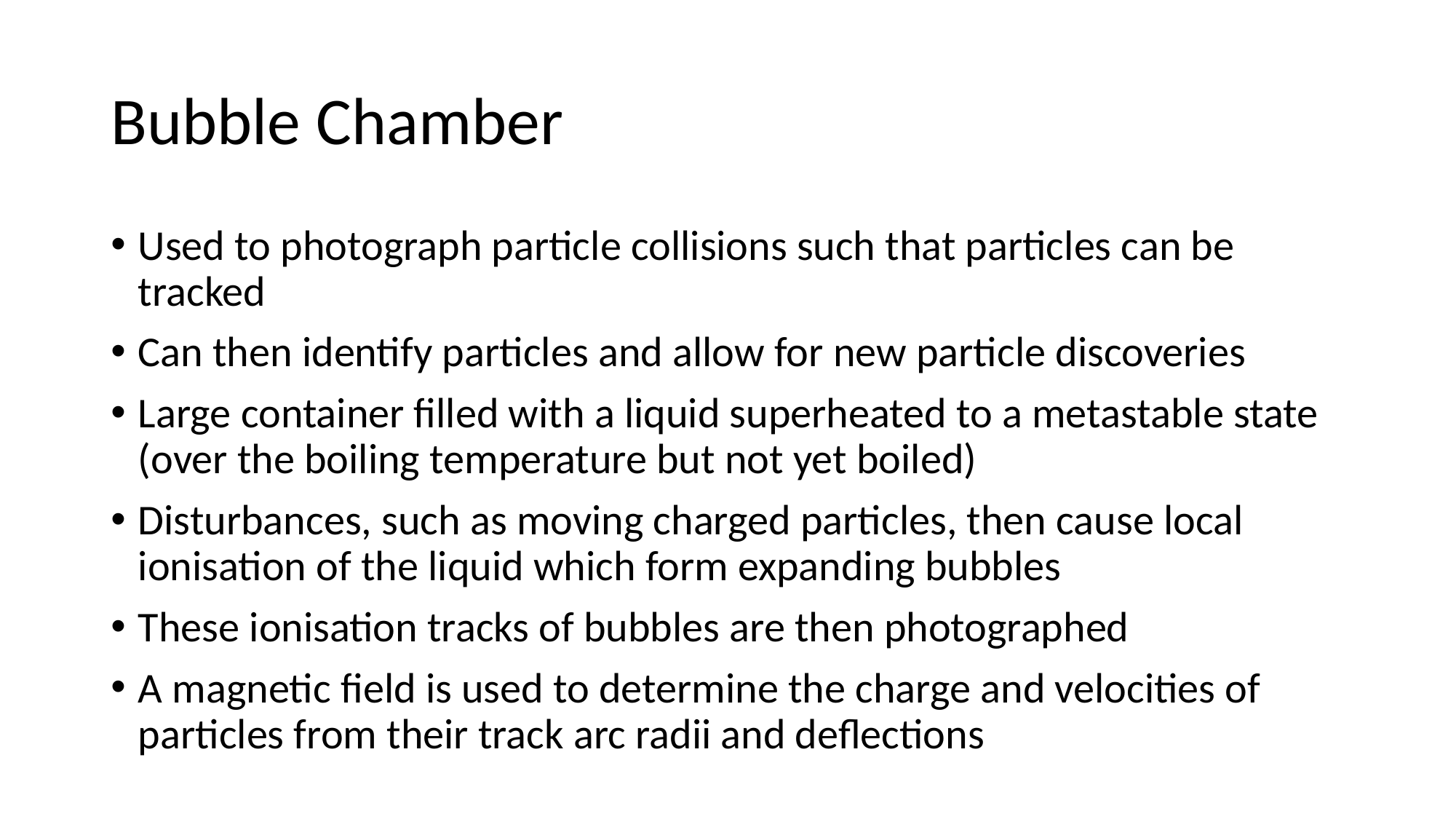

# Bubble Chamber
Used to photograph particle collisions such that particles can be tracked
Can then identify particles and allow for new particle discoveries
Large container filled with a liquid superheated to a metastable state (over the boiling temperature but not yet boiled)
Disturbances, such as moving charged particles, then cause local ionisation of the liquid which form expanding bubbles
These ionisation tracks of bubbles are then photographed
A magnetic field is used to determine the charge and velocities of particles from their track arc radii and deflections